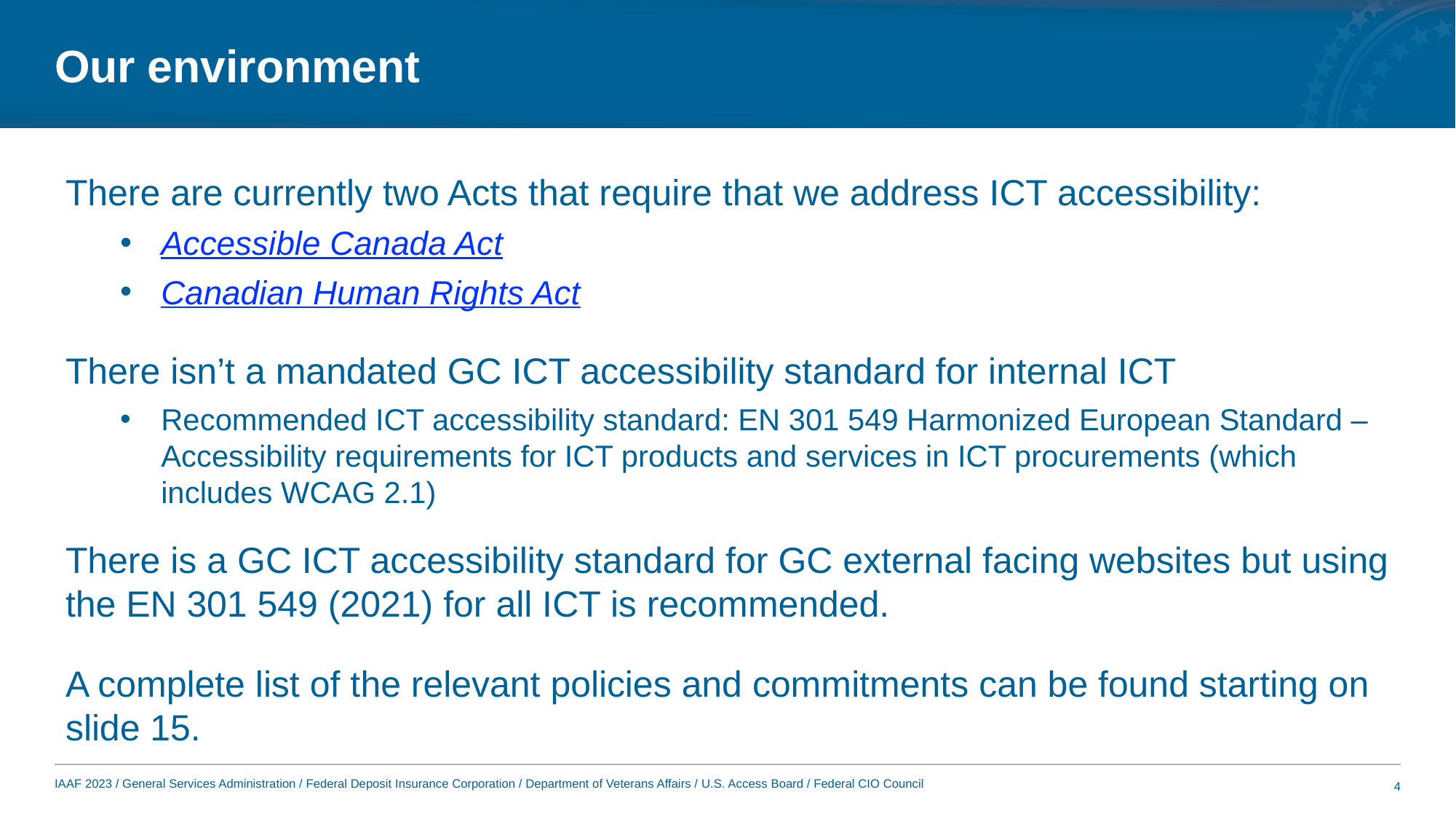

# Our environment
There are currently two Acts that require that we address ICT accessibility:
Accessible Canada Act
Canadian Human Rights Act
There isn’t a mandated GC ICT accessibility standard for internal ICT
Recommended ICT accessibility standard: EN 301 549 Harmonized European Standard – Accessibility requirements for ICT products and services in ICT procurements (which includes WCAG 2.1)
There is a GC ICT accessibility standard for GC external facing websites but using the EN 301 549 (2021) for all ICT is recommended.
A complete list of the relevant policies and commitments can be found starting on slide 15.

4